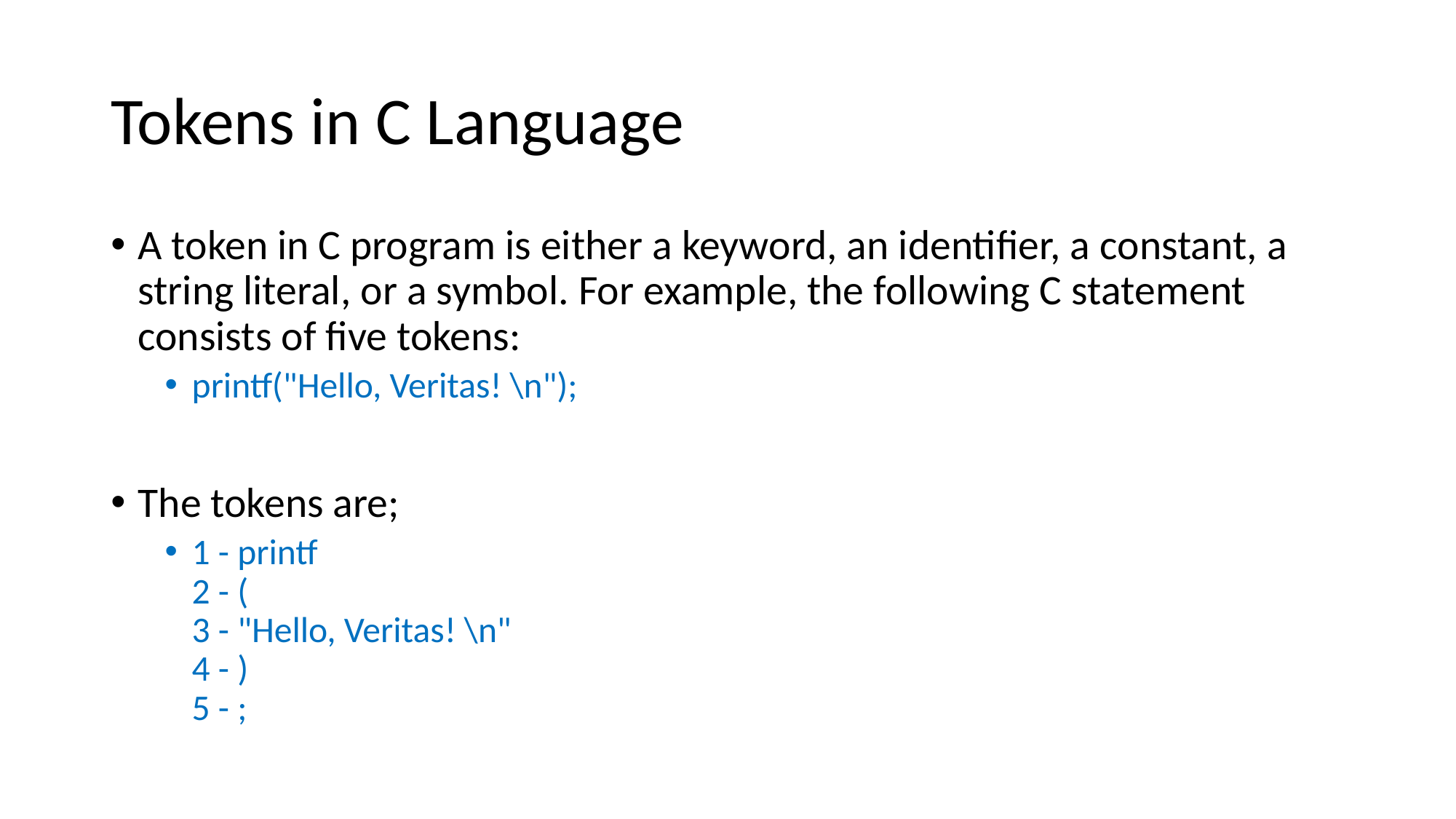

# Tokens in C Language
A token in C program is either a keyword, an identifier, a constant, a string literal, or a symbol. For example, the following C statement consists of five tokens:
printf("Hello, Veritas! \n");

The tokens are;
1 - printf
2 - (
3 - "Hello, Veritas! \n"
4 - )
5 - ;